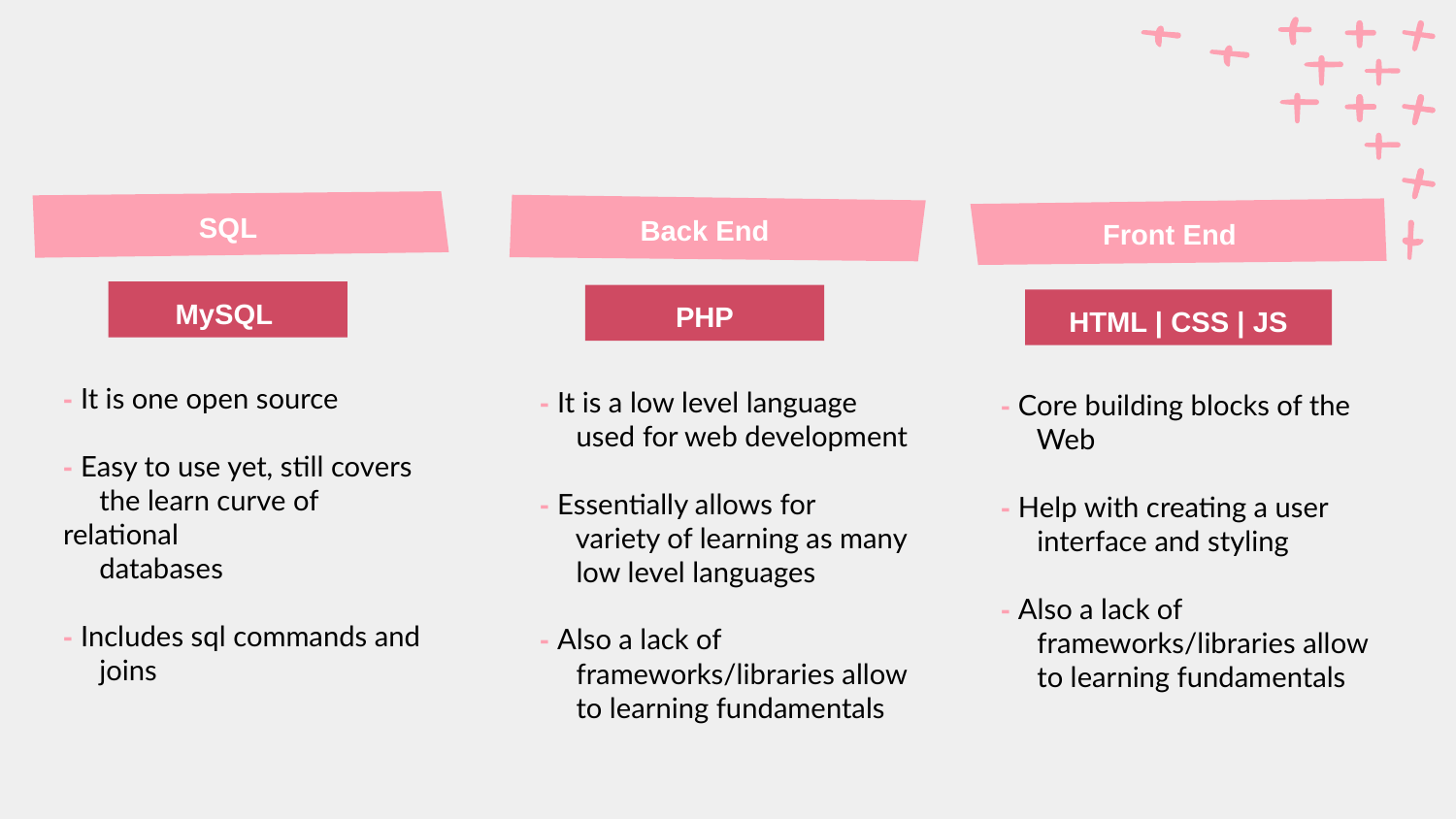

SQL

Back End
Front End
MySQL
PHP
HTML | CSS | JS
- It is one open source

- Easy to use yet, still covers
     the learn curve of relational
     databases
- Includes sql commands and
     joins

- It is a low level language
     used for web development
- Essentially allows for
     variety of learning as many
     low level languages
- Also a lack of
     frameworks/libraries allow
     to learning fundamentals
- Core building blocks of the
     Web
- Help with creating a user
     interface and styling
- Also a lack of
     frameworks/libraries allow
     to learning fundamentals